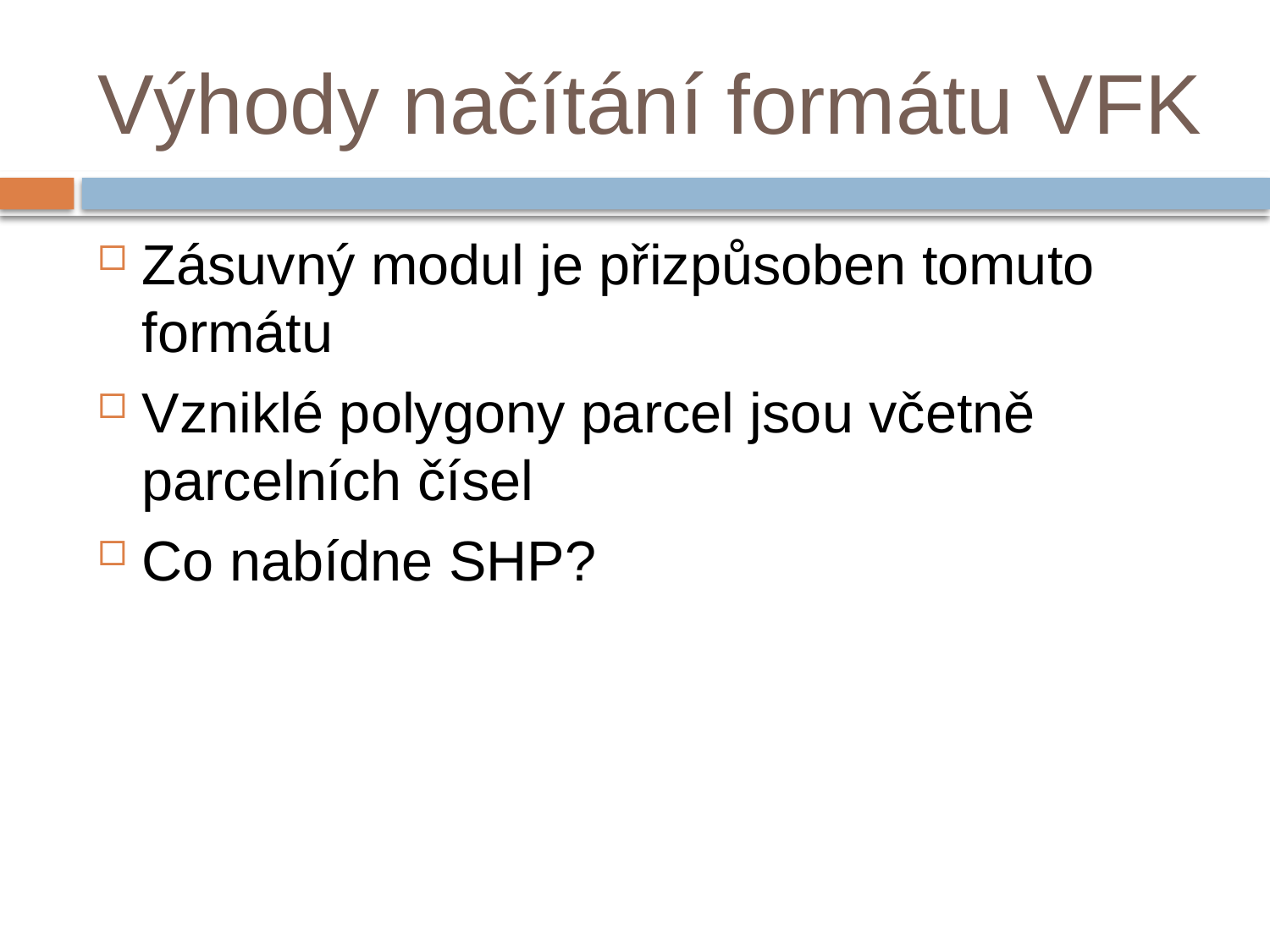

# Výhody načítání formátu VFK
Zásuvný modul je přizpůsoben tomuto formátu
Vzniklé polygony parcel jsou včetně parcelních čísel
Co nabídne SHP?